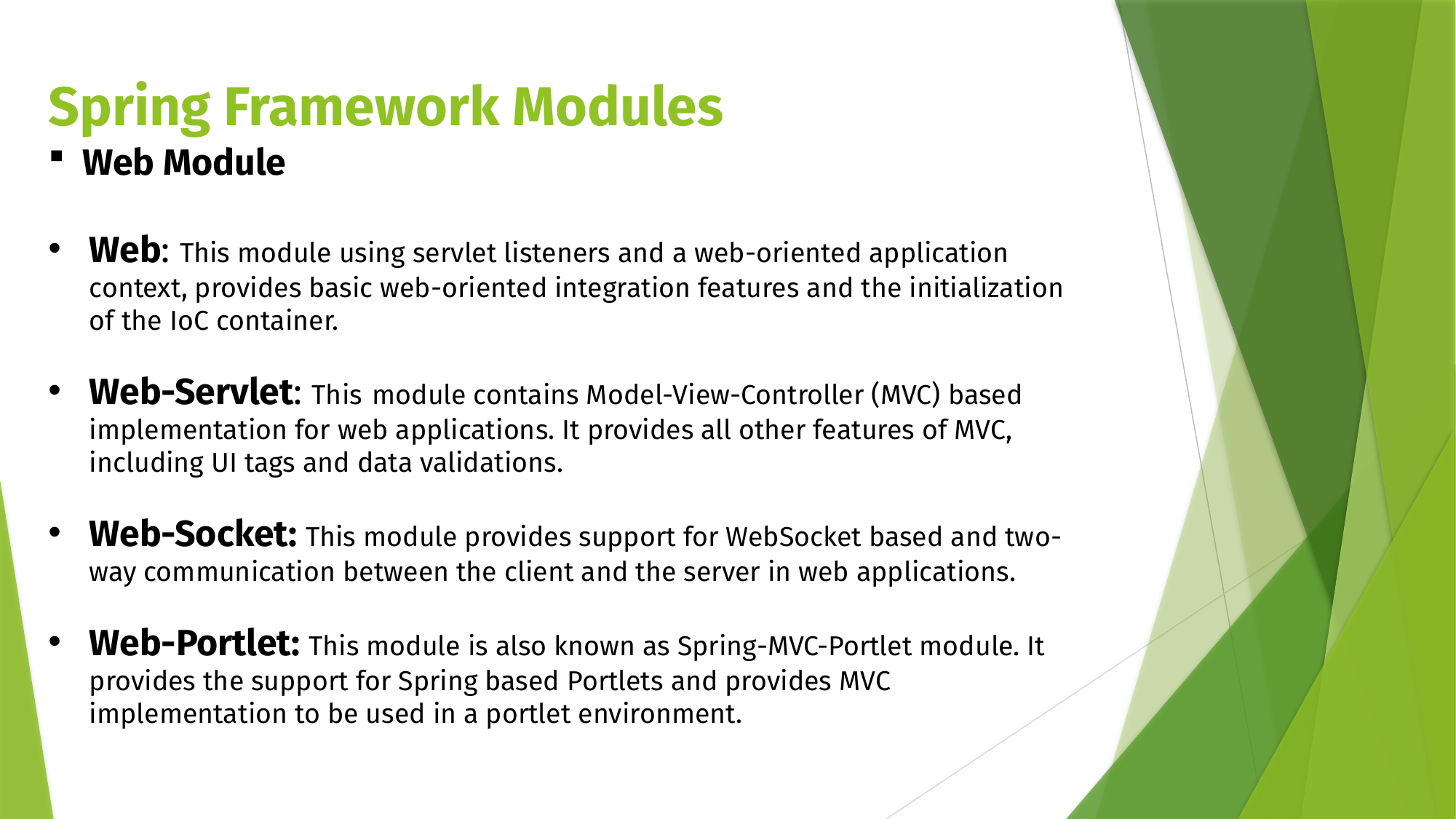

# Spring Framework Modules
Web Module

Web: This module using servlet listeners and a web-oriented application context, provides basic web-oriented integration features and the initialization of the IoC container.

Web-Servlet: This module contains Model-View-Controller (MVC) based implementation for web applications. It provides all other features of MVC, including UI tags and data validations.

Web-Socket: This module provides support for WebSocket based and two-way communication between the client and the server in web applications.

Web-Portlet: This module is also known as Spring-MVC-Portlet module. It provides the support for Spring based Portlets and provides MVC implementation to be used in a portlet environment.